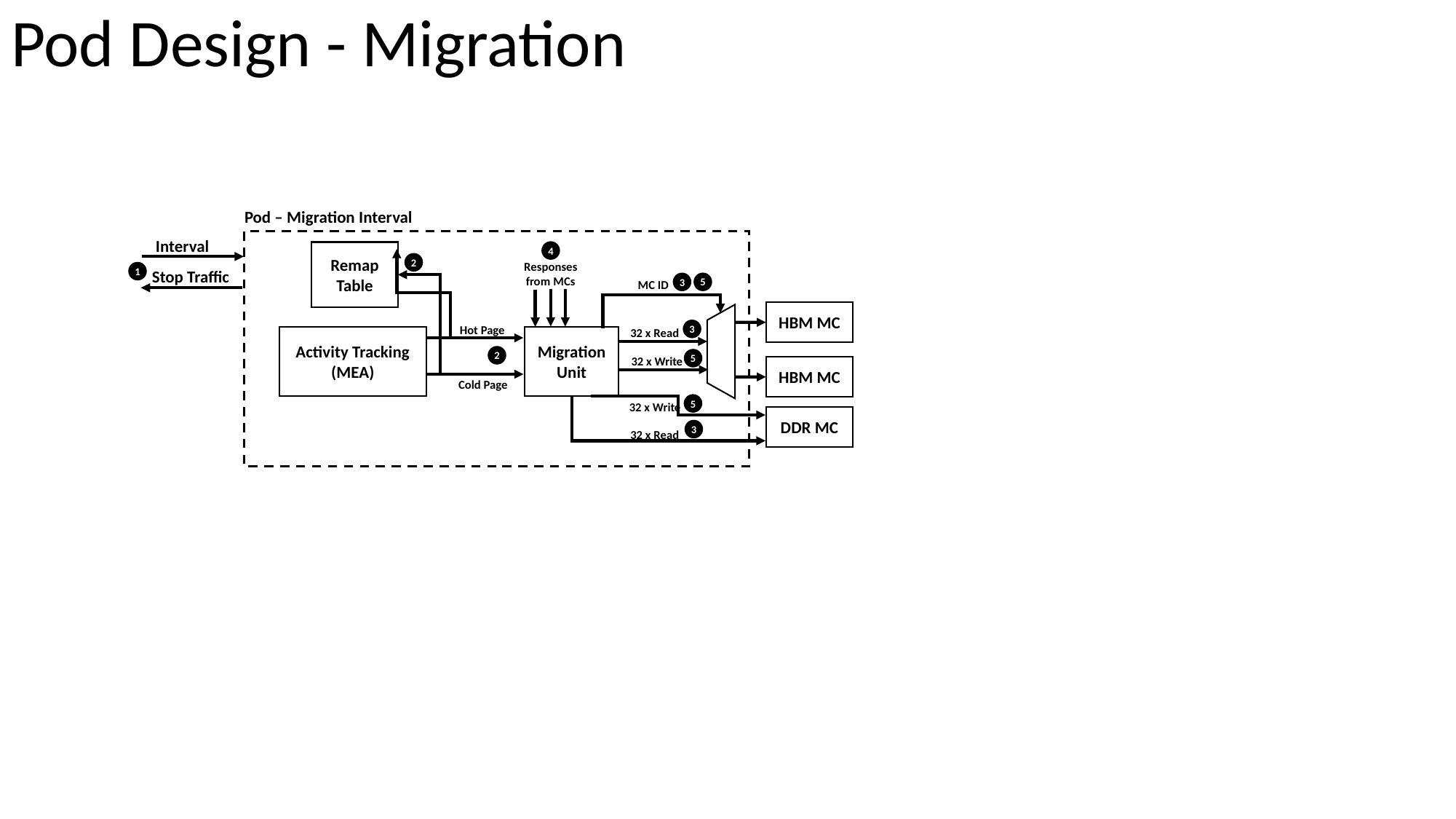

# Pod Design - Migration
Pod – Migration Interval
Interval

4
Remap
Table
2
Responses from MCs
Stop Traffic
1
MC ID
5
3
HBM MC
Hot Page
32 x Read
3
Migration
Unit
Activity Tracking
(MEA)

2
32 x Write
5
HBM MC
Cold Page
32 x Write
5
DDR MC
3
32 x Read